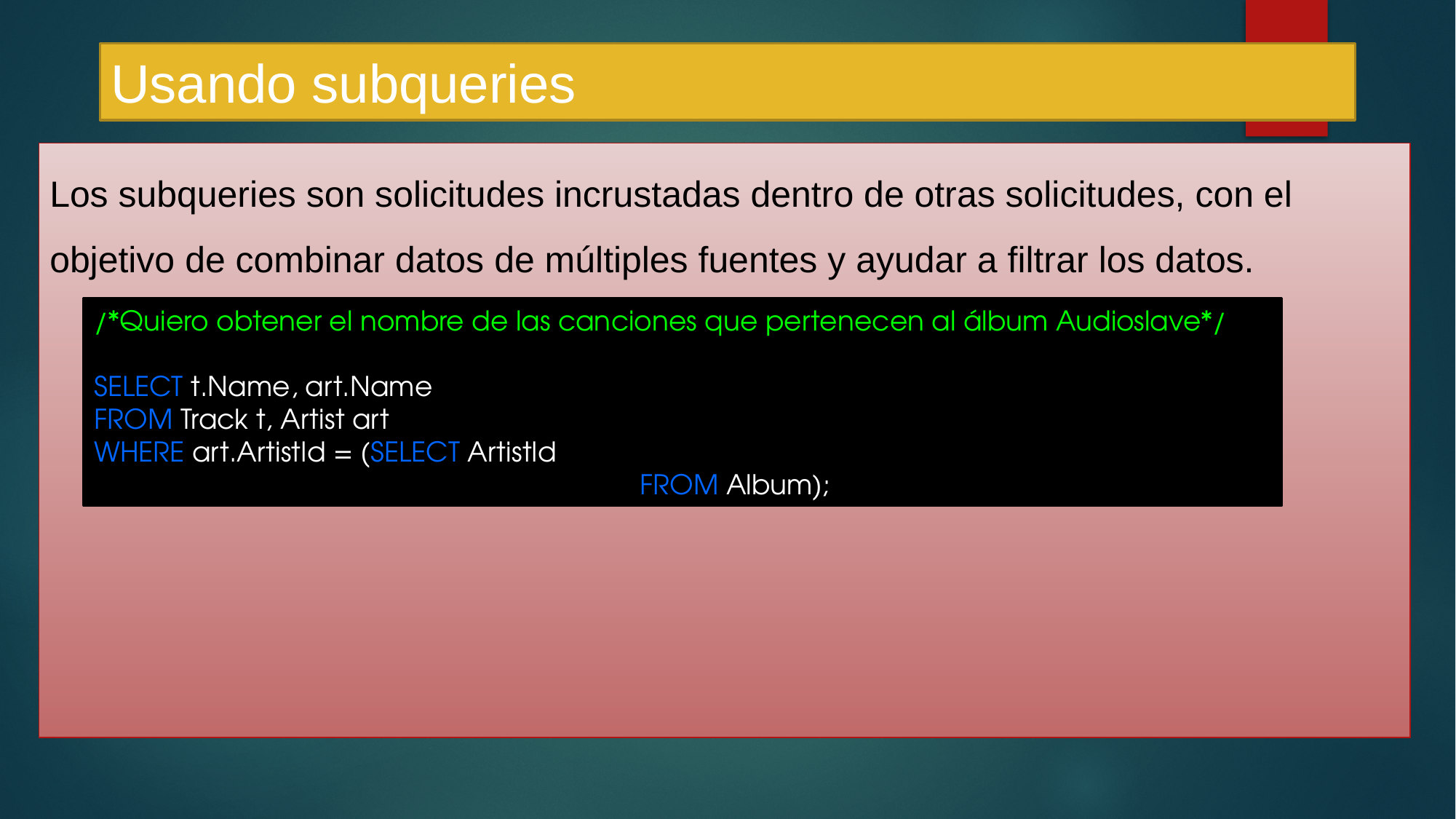

# Usando subqueries
Los subqueries son solicitudes incrustadas dentro de otras solicitudes, con el objetivo de combinar datos de múltiples fuentes y ayudar a filtrar los datos.

/*Quiero obtener el nombre de las canciones que pertenecen al álbum Audioslave*/

SELECT t.Name, art.Name
FROM Track t, Artist art
WHERE art.ArtistId = (SELECT ArtistId
					FROM Album);